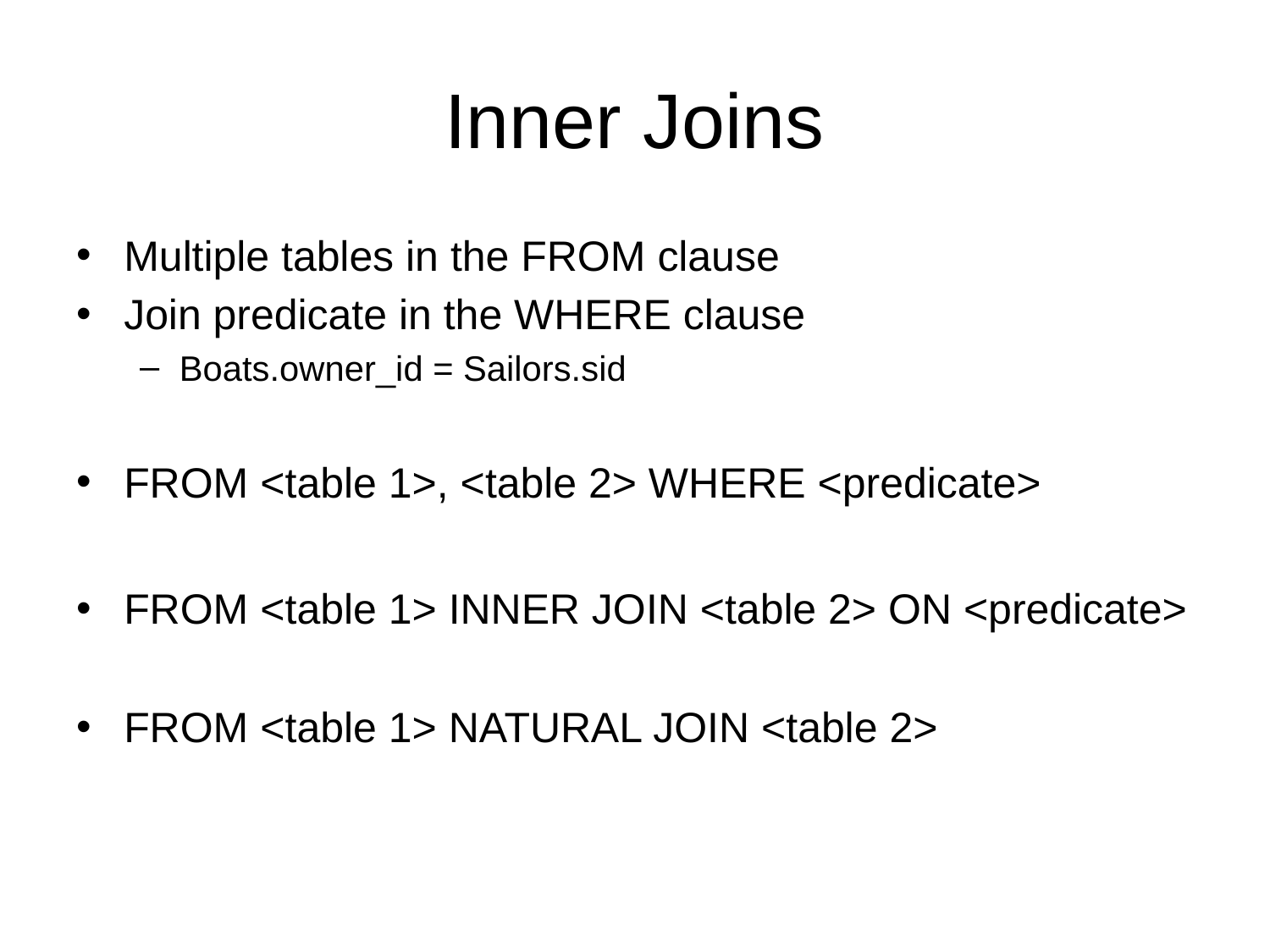

# Inner Joins
Multiple tables in the FROM clause
Join predicate in the WHERE clause
Boats.owner_id = Sailors.sid

FROM <table 1>, <table 2> WHERE <predicate>

FROM <table 1> INNER JOIN <table 2> ON <predicate>

FROM <table 1> NATURAL JOIN <table 2>